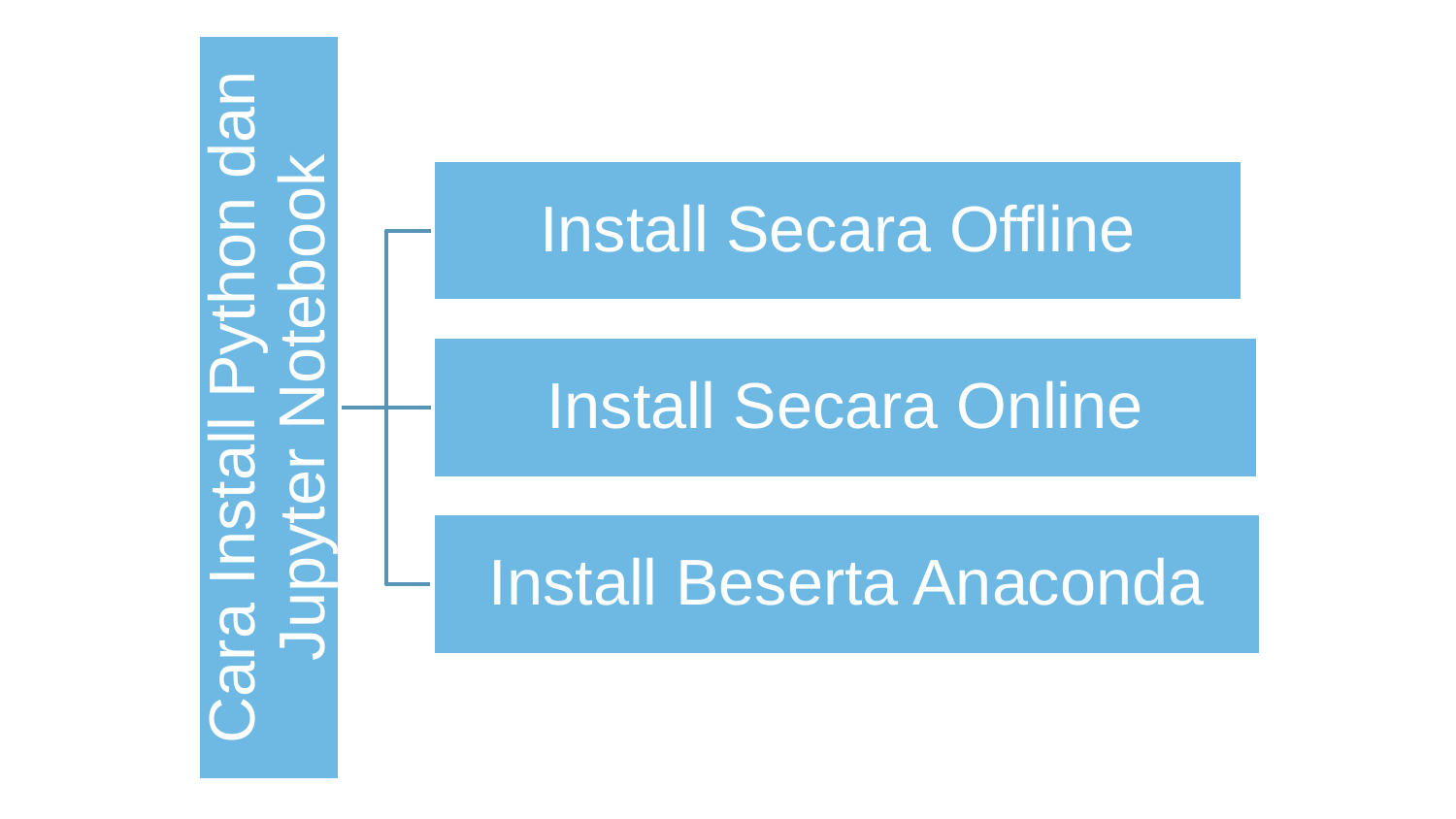

Cara Install Python dan Jupyter Notebook
Install Secara Offline
Install Secara Online
Install Beserta Anaconda